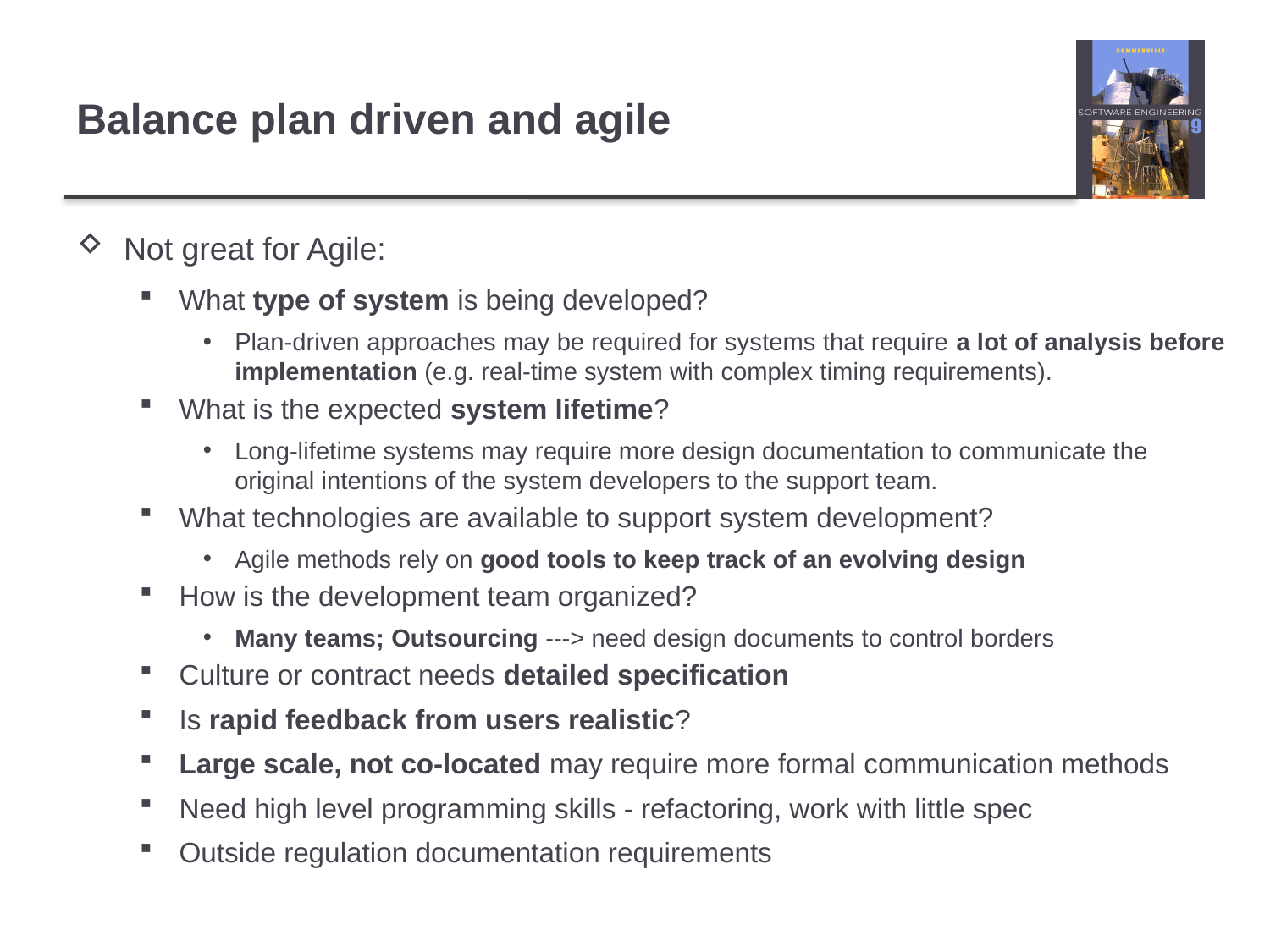

# Balance plan driven and agile
Not great for Agile:
What type of system is being developed?
Plan-driven approaches may be required for systems that require a lot of analysis before implementation (e.g. real-time system with complex timing requirements).
What is the expected system lifetime?
Long-lifetime systems may require more design documentation to communicate the original intentions of the system developers to the support team.
What technologies are available to support system development?
Agile methods rely on good tools to keep track of an evolving design
How is the development team organized?
Many teams; Outsourcing ---> need design documents to control borders
Culture or contract needs detailed specification
Is rapid feedback from users realistic?
Large scale, not co-located may require more formal communication methods
Need high level programming skills - refactoring, work with little spec
Outside regulation documentation requirements